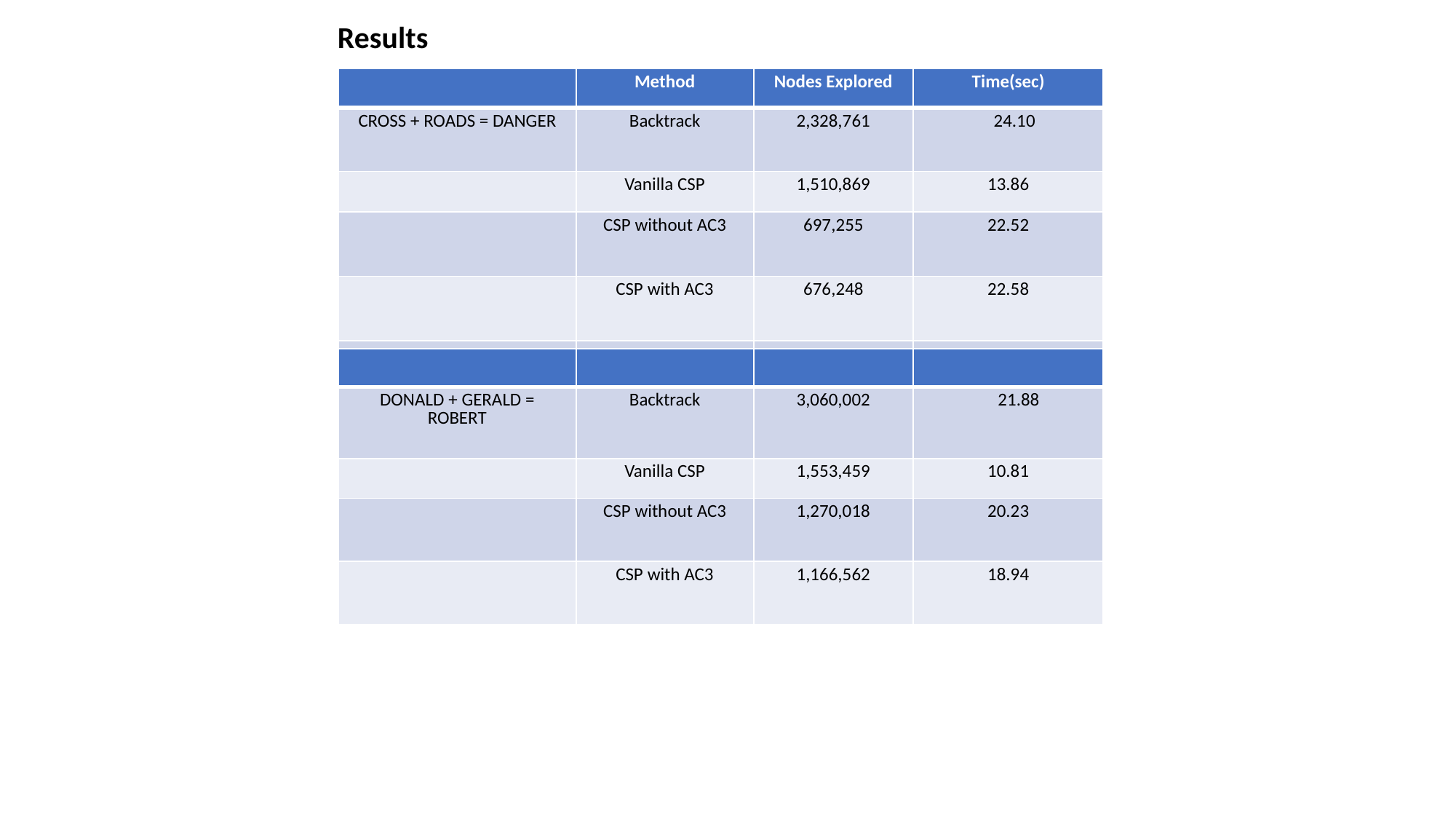

Results
|  | Method | Nodes Explored | Time(sec) |
| --- | --- | --- | --- |
| CROSS + ROADS = DANGER | Backtrack | 2,328,761 | 24.10 |
|  | Vanilla CSP | 1,510,869 | 13.86 |
|  | CSP without AC3 | 697,255 | 22.52 |
|  | CSP with AC3 | 676,248 | 22.58 |
|  |  |  |  |
# Table
|  |  |  |  |
| --- | --- | --- | --- |
| DONALD + GERALD = ROBERT | Backtrack | 3,060,002 | 21.88 |
|  | Vanilla CSP | 1,553,459 | 10.81 |
|  | CSP without AC3 | 1,270,018 | 20.23 |
|  | CSP with AC3 | 1,166,562 | 18.94 |